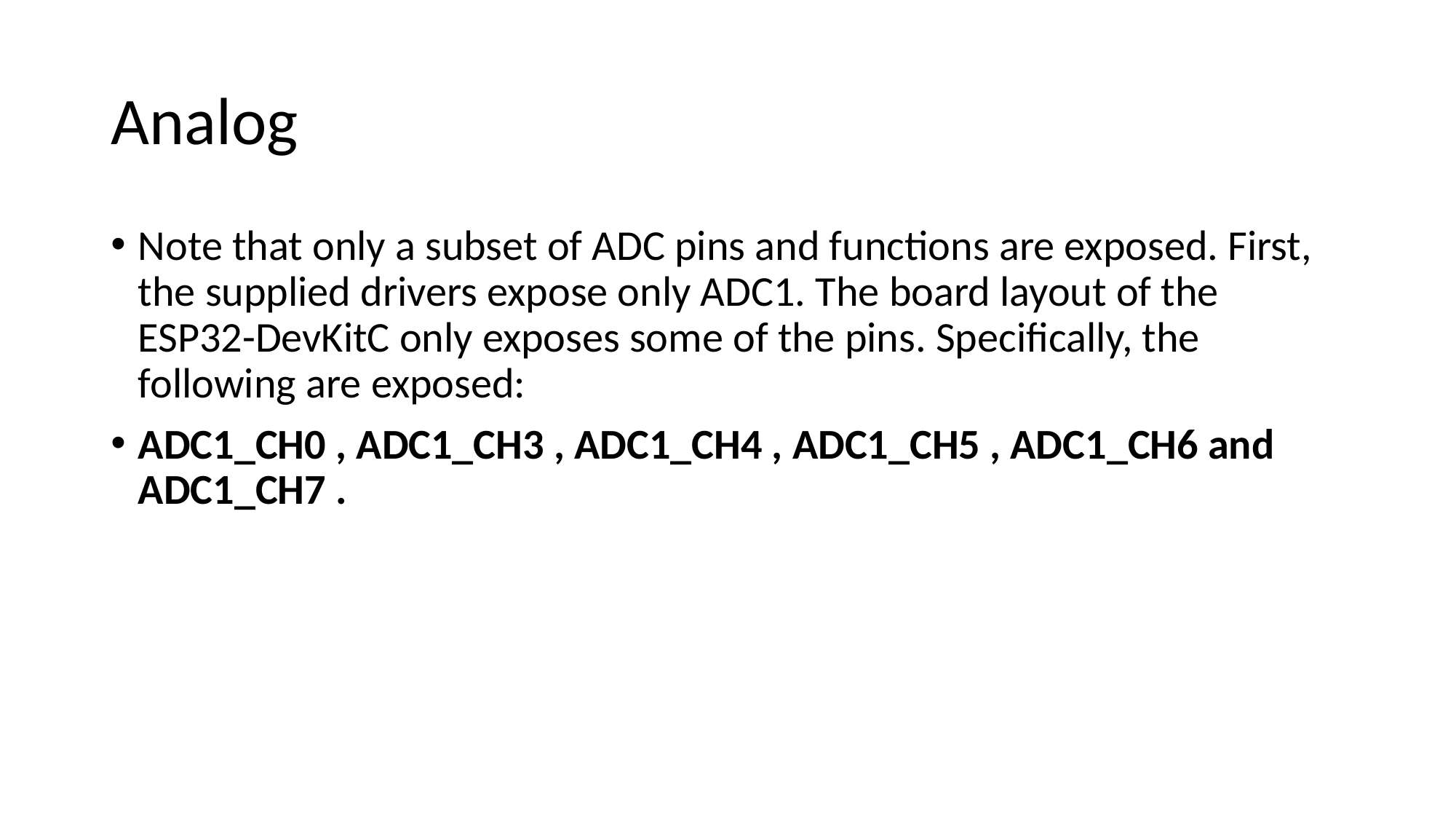

# Analog
Note that only a subset of ADC pins and functions are exposed. First, the supplied drivers expose only ADC1. The board layout of the ESP32-DevKitC only exposes some of the pins. Specifically, the following are exposed:
ADC1_CH0 , ADC1_CH3 , ADC1_CH4 , ADC1_CH5 , ADC1_CH6 and ADC1_CH7 .